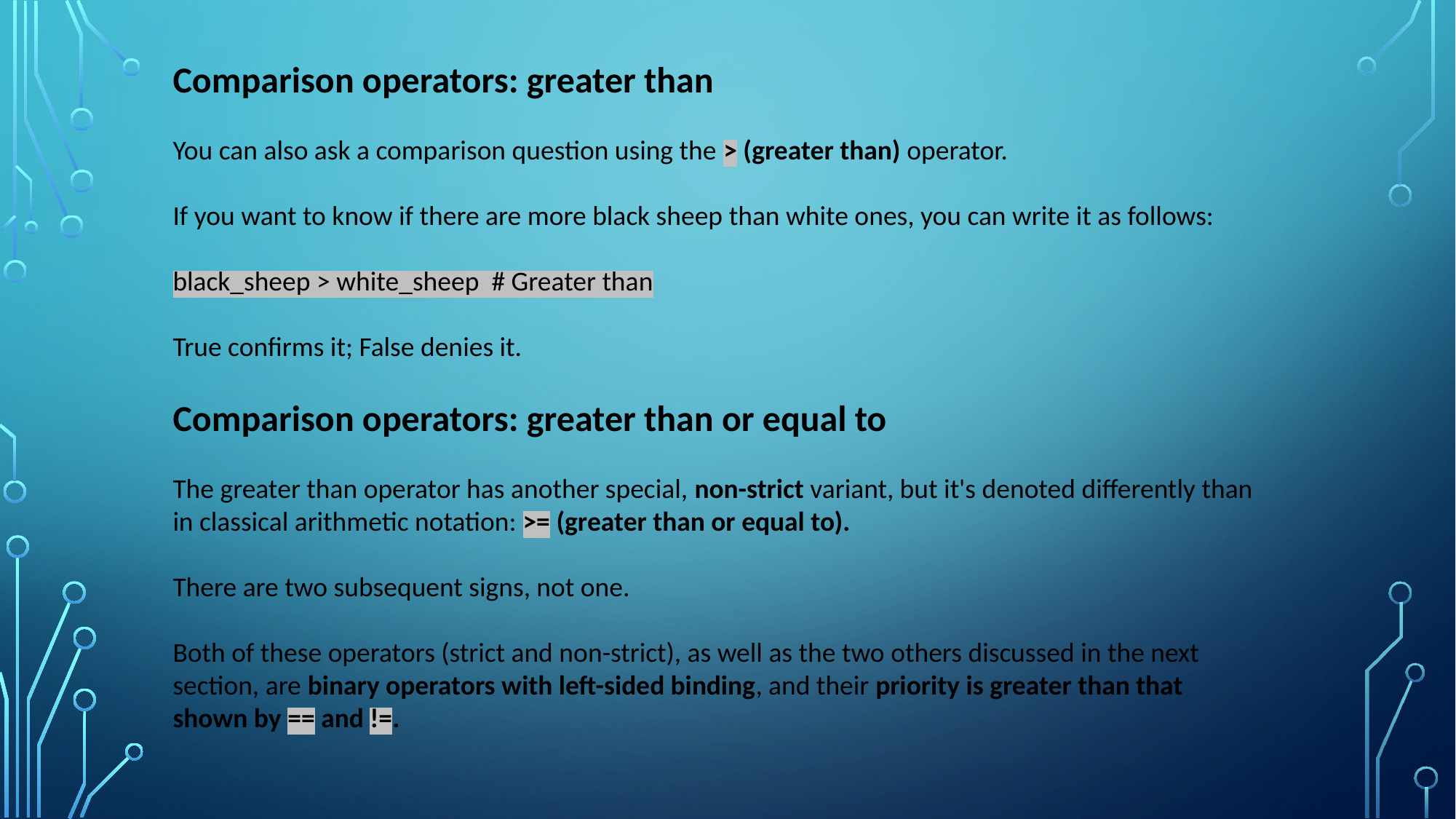

Comparison operators: greater than

You can also ask a comparison question using the > (greater than) operator.

If you want to know if there are more black sheep than white ones, you can write it as follows:

black_sheep > white_sheep  # Greater than

True confirms it; False denies it.

Comparison operators: greater than or equal to

The greater than operator has another special, non-strict variant, but it's denoted differently than in classical arithmetic notation: >= (greater than or equal to).

There are two subsequent signs, not one.

Both of these operators (strict and non-strict), as well as the two others discussed in the next section, are binary operators with left-sided binding, and their priority is greater than that shown by == and !=.